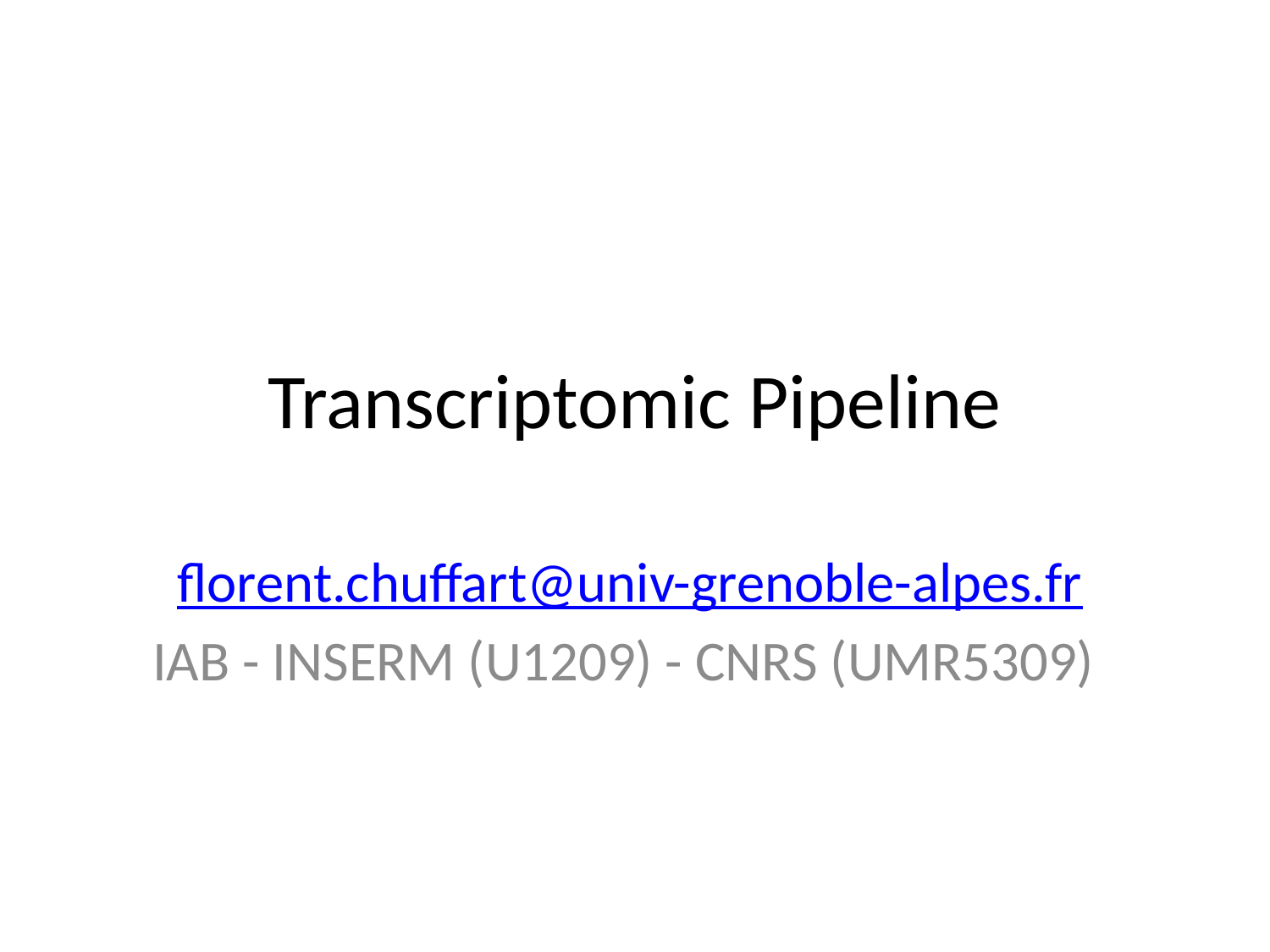

Transcriptomic Pipeline
florent.chuffart@univ-grenoble-alpes.fr
IAB - INSERM (U1209) - CNRS (UMR5309)